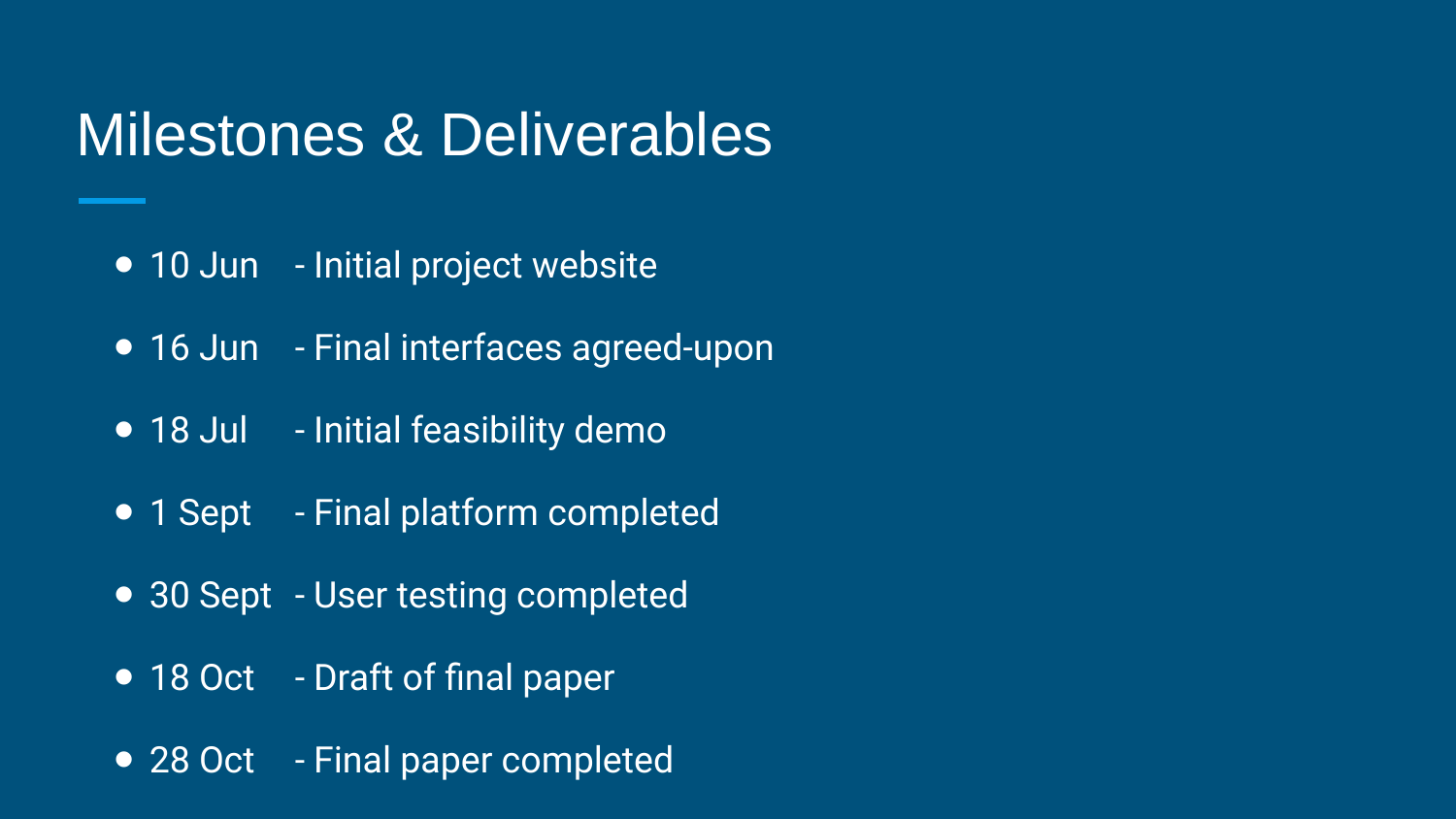

# Milestones & Deliverables
10 Jun	- Initial project website
16 Jun	- Final interfaces agreed-upon
18 Jul 	- Initial feasibility demo
1 Sept 	- Final platform completed
30 Sept 	- User testing completed
18 Oct	- Draft of final paper
28 Oct 	- Final paper completed
31 Oct 	- Project code submitted
7 Nov 	- Project poster completed
11 Nov 	- Project website completed
14 nov	- Reflective paper completed